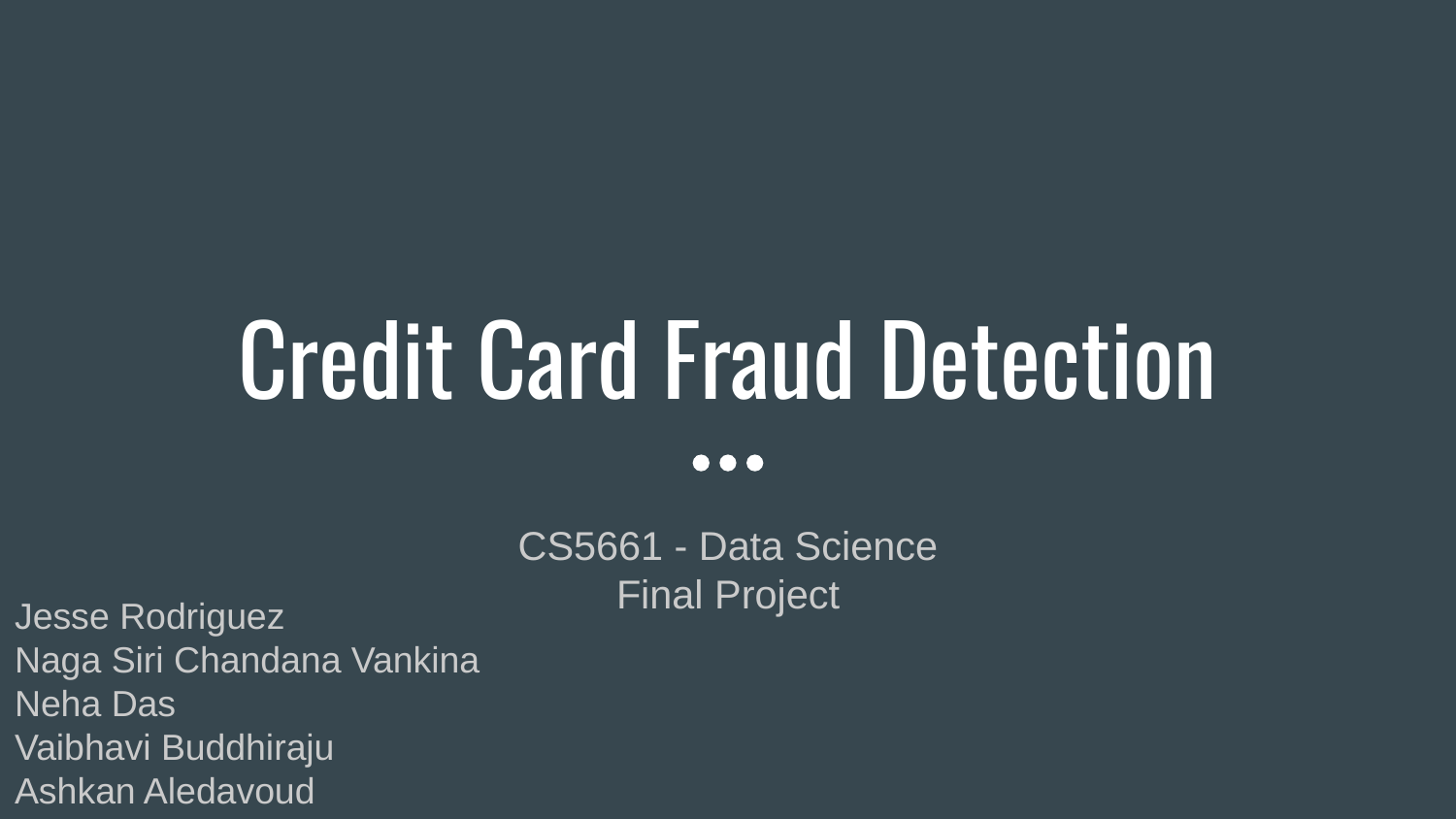

# Credit Card Fraud Detection
CS5661 - Data Science
Final Project
Jesse Rodriguez
Naga Siri Chandana Vankina
Neha Das
Vaibhavi Buddhiraju
Ashkan Aledavoud